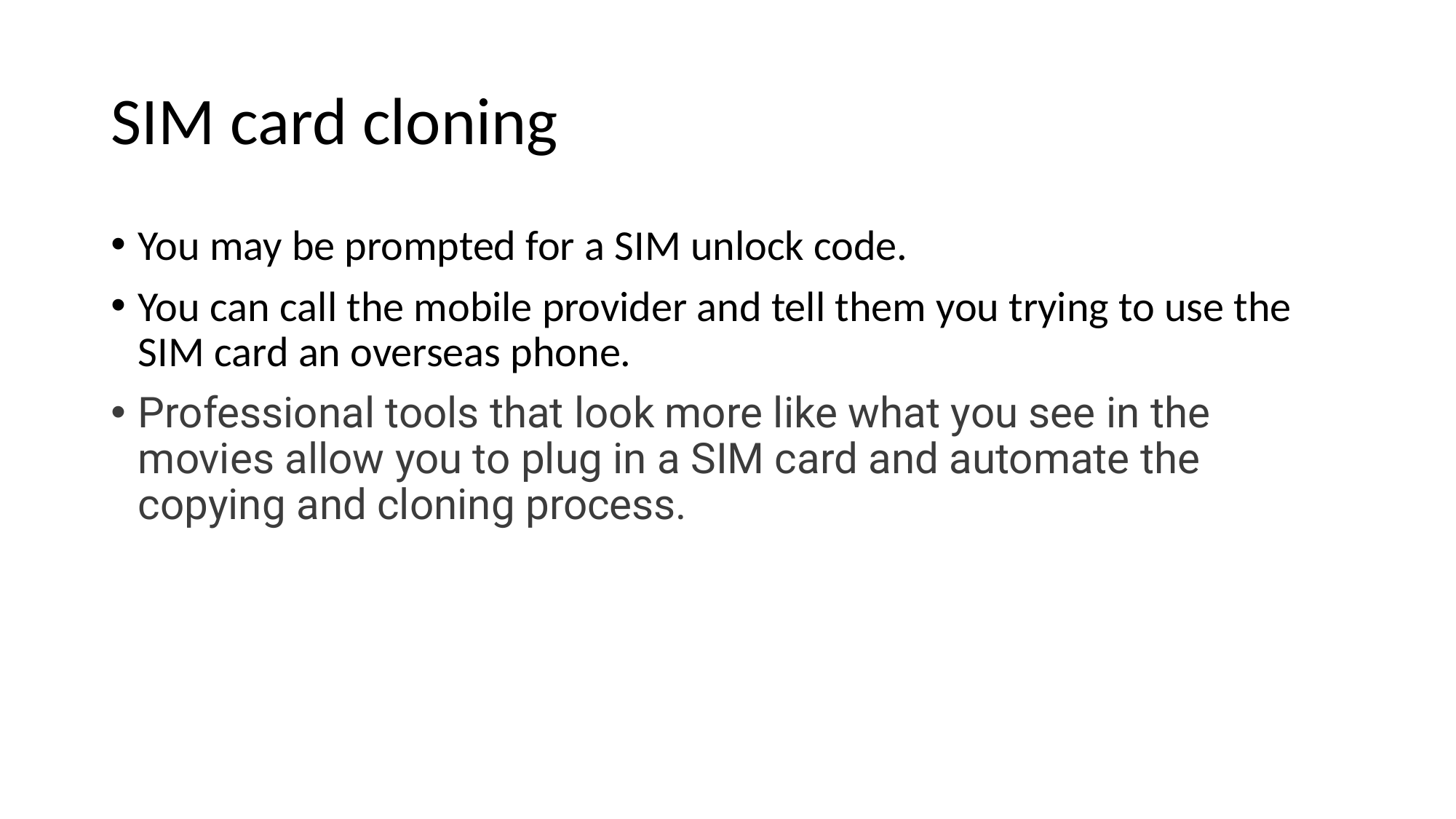

# SIM card cloning
You may be prompted for a SIM unlock code.
You can call the mobile provider and tell them you trying to use the SIM card an overseas phone.
Professional tools that look more like what you see in the movies allow you to plug in a SIM card and automate the copying and cloning process.